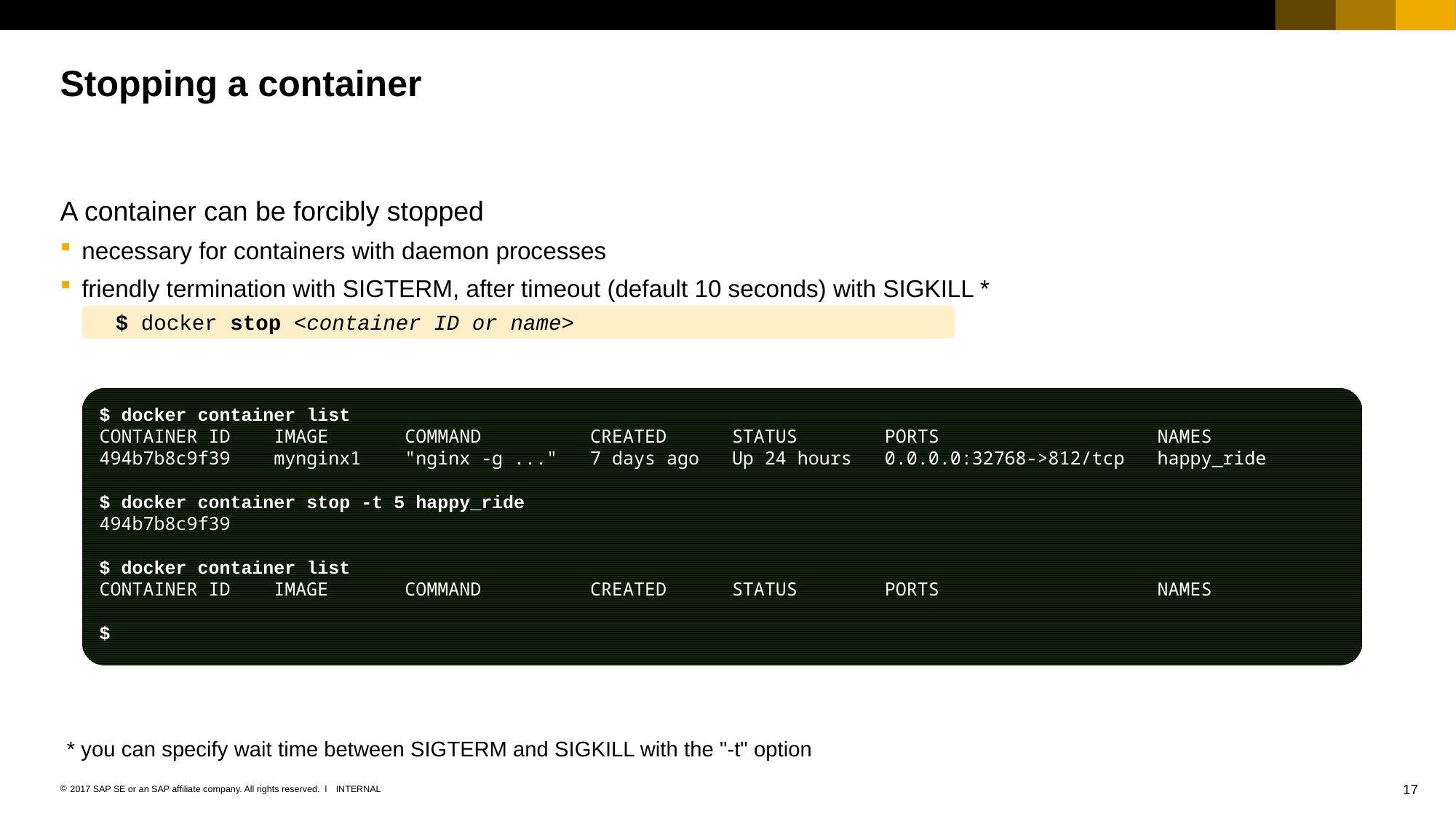

# Stopping a container
A container can be forcibly stopped
necessary for containers with daemon processes
friendly termination with SIGTERM, after timeout (default 10 seconds) with SIGKILL *

$ docker stop <container ID or name>
$ docker container list
CONTAINER ID    IMAGE       COMMAND          CREATED      STATUS        PORTS                    NAMES
494b7b8c9f39    mynginx1    "nginx -g ..."   7 days ago   Up 24 hours   0.0.0.0:32768->812/tcp   happy_ride

$ docker container stop -t 5 happy_ride
494b7b8c9f39

$ docker container list
CONTAINER ID    IMAGE       COMMAND          CREATED      STATUS        PORTS                    NAMES

$
* you can specify wait time between SIGTERM and SIGKILL with the "-t" option